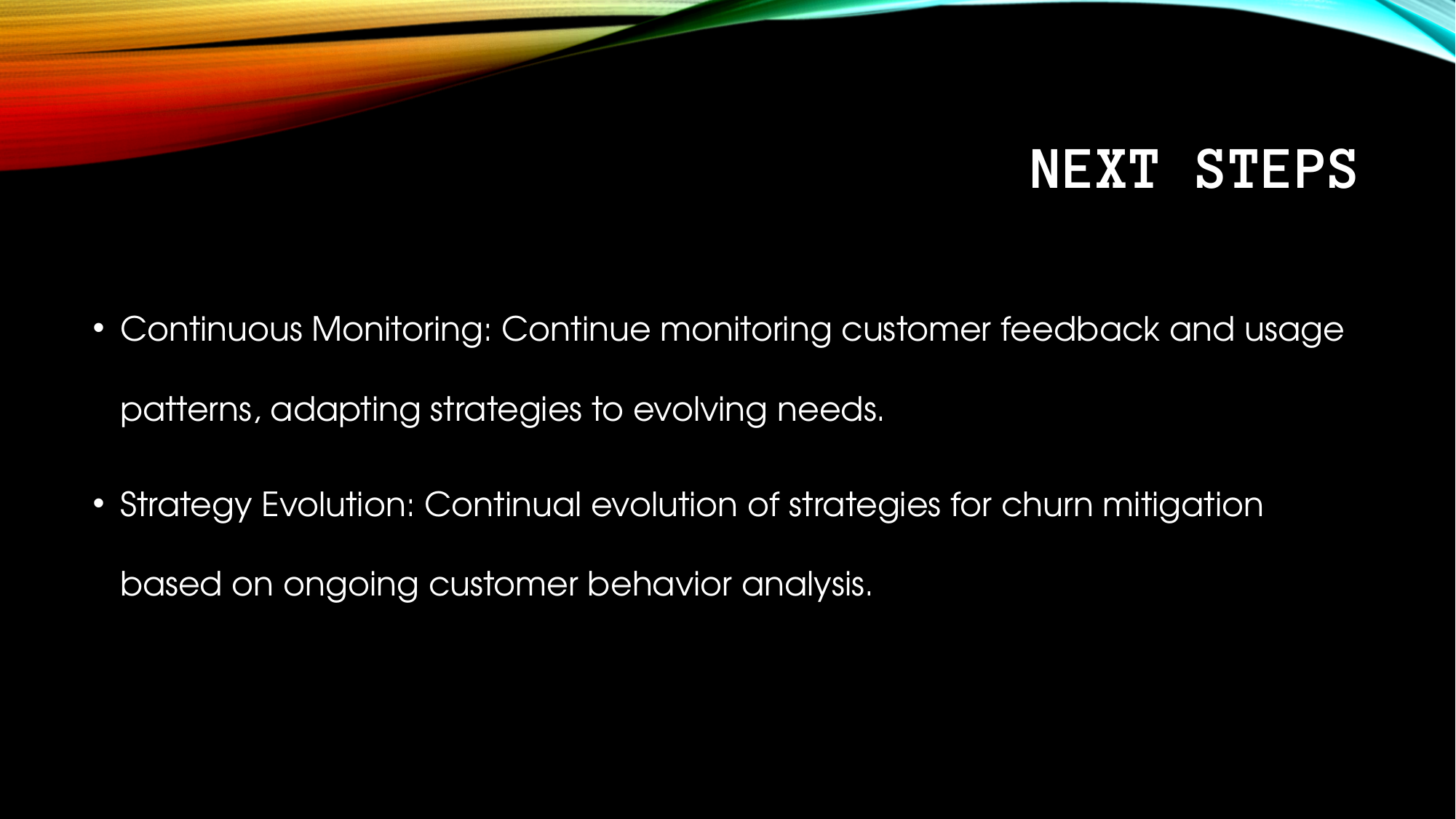

# Next steps
Continuous Monitoring: Continue monitoring customer feedback and usage patterns, adapting strategies to evolving needs.
Strategy Evolution: Continual evolution of strategies for churn mitigation based on ongoing customer behavior analysis.